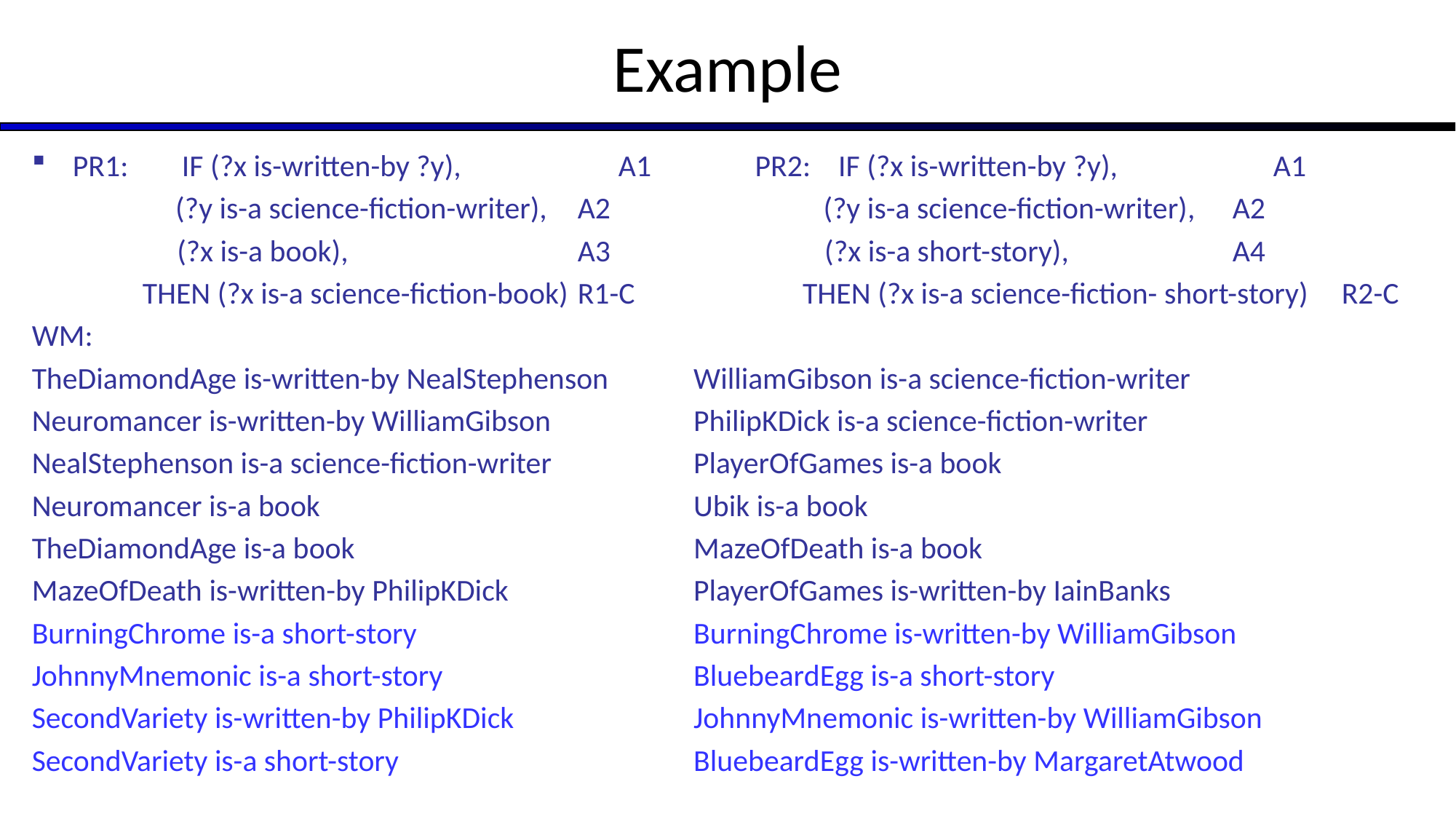

# Example
PR1:	IF (?x is-written-by ?y),		A1               PR2:    IF (?x is-written-by ?y),		A1
	     (?y is-a science-fiction-writer),	A2		    (?y is-a science-fiction-writer),	A2
                     (?x is-a book),			A3	                    (?x is-a short-story),		A4
                THEN (?x is-a science-fiction-book)	R1-C		 THEN (?x is-a science-fiction- short-story)	R2-C
WM:
TheDiamondAge is-written-by NealStephenson	 WilliamGibson is-a science-fiction-writer
Neuromancer is-written-by WilliamGibson		 PhilipKDick is-a science-fiction-writer
NealStephenson is-a science-fiction-writer		 PlayerOfGames is-a book
Neuromancer is-a book				 Ubik is-a book
TheDiamondAge is-a book				 MazeOfDeath is-a book
MazeOfDeath is-written-by PhilipKDick		 PlayerOfGames is-written-by IainBanks
BurningChrome is-a short-story			 BurningChrome is-written-by WilliamGibson
JohnnyMnemonic is-a short-story			 BluebeardEgg is-a short-story
SecondVariety is-written-by PhilipKDick		 JohnnyMnemonic is-written-by WilliamGibson
SecondVariety is-a short-story			 BluebeardEgg is-written-by MargaretAtwood